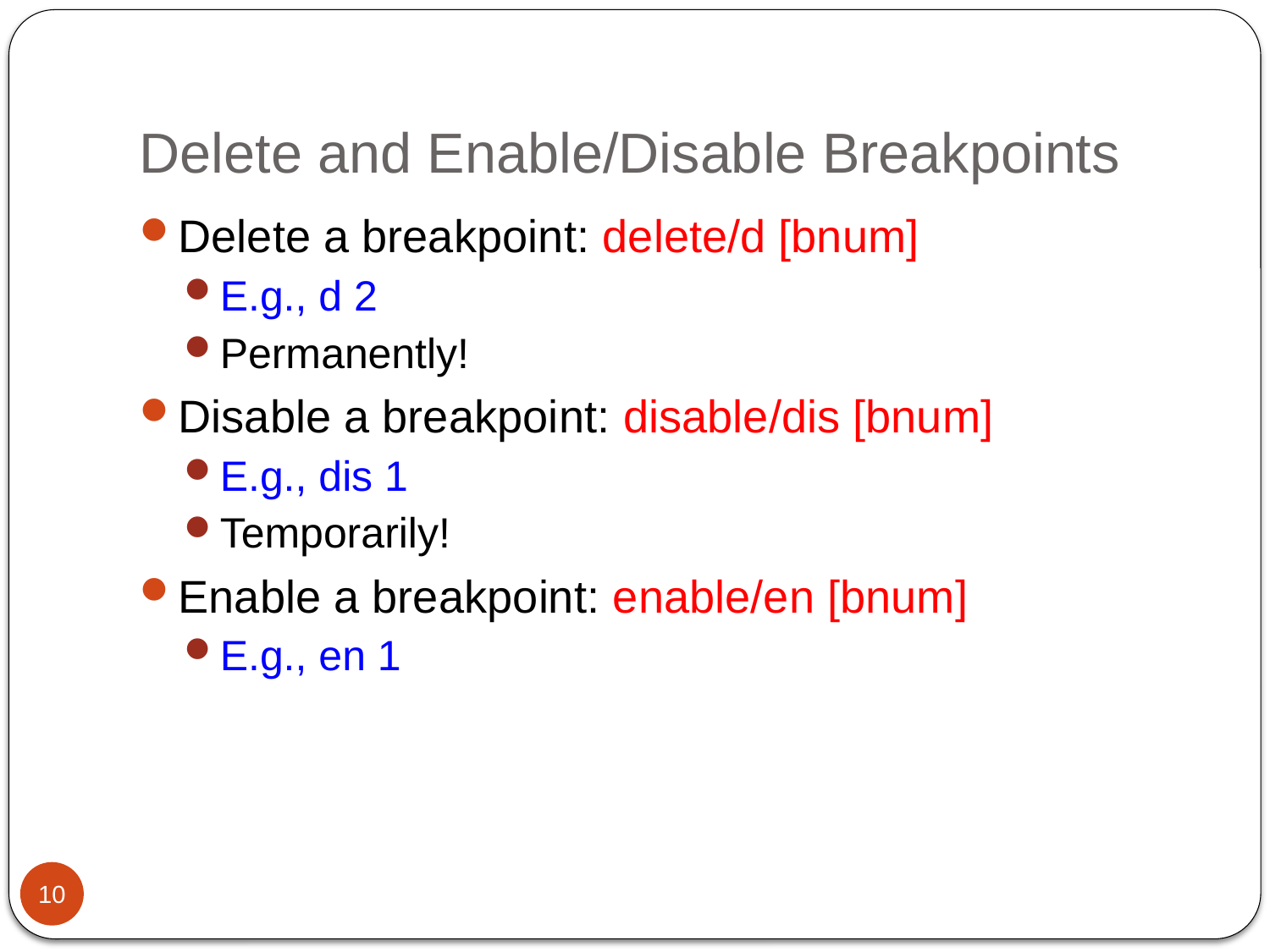

# Delete and Enable/Disable Breakpoints
Delete a breakpoint: delete/d [bnum]
E.g., d 2
Permanently!
Disable a breakpoint: disable/dis [bnum]
E.g., dis 1
Temporarily!
Enable a breakpoint: enable/en [bnum]
E.g., en 1
10